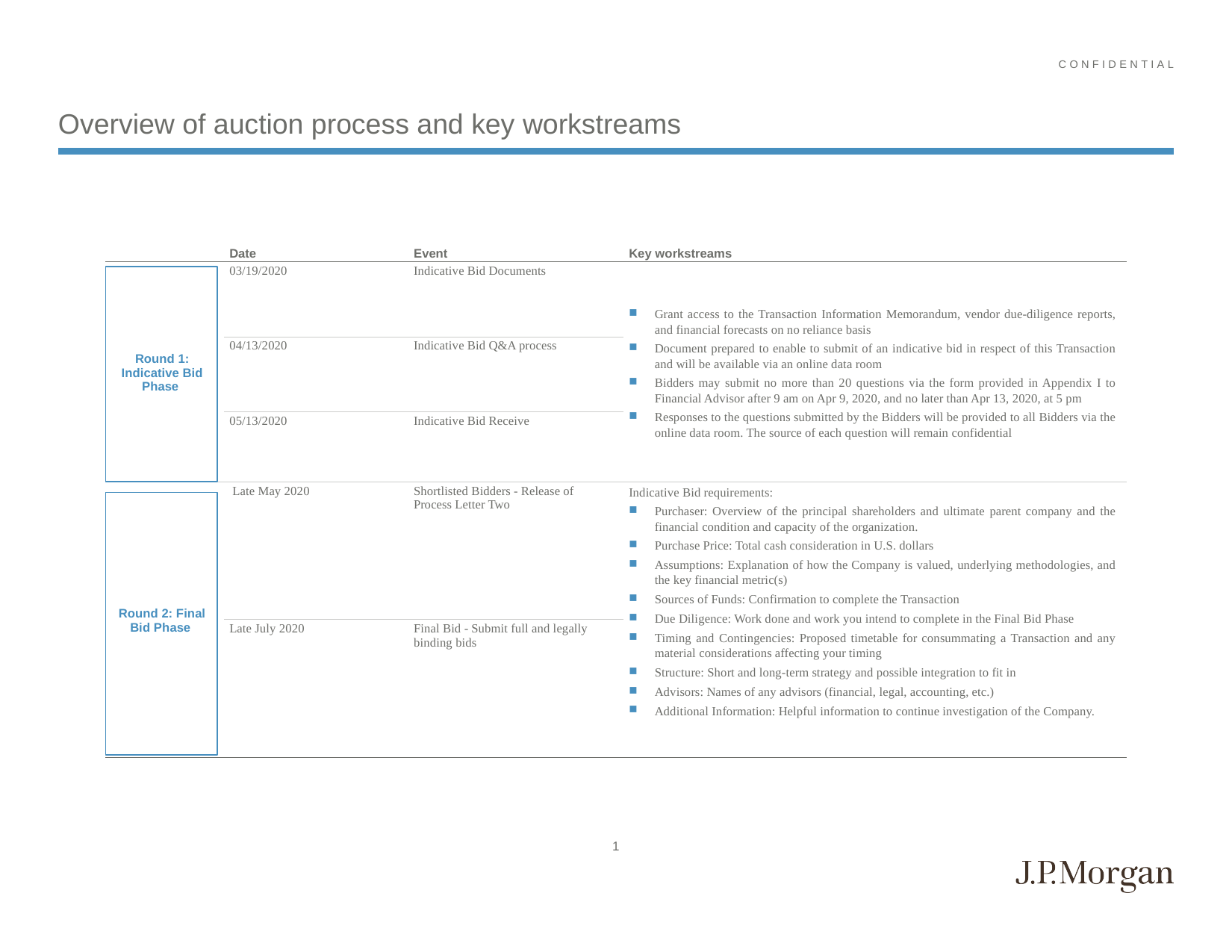

# Overview of auction process and key workstreams
|  | Date | Event | Key workstreams |
| --- | --- | --- | --- |
| Round 1: Indicative Bid Phase | 03/19/2020 | Indicative Bid Documents | Grant access to the Transaction Information Memorandum, vendor due-diligence reports, and financial forecasts on no reliance basis Document prepared to enable to submit of an indicative bid in respect of this Transaction and will be available via an online data room Bidders may submit no more than 20 questions via the form provided in Appendix I to Financial Advisor after 9 am on Apr 9, 2020, and no later than Apr 13, 2020, at 5 pm Responses to the questions submitted by the Bidders will be provided to all Bidders via the online data room. The source of each question will remain confidential |
|  | 04/13/2020 | Indicative Bid Q&A process |  |
|  | 05/13/2020 | Indicative Bid Receive |  |
| Round 2: Final Bid Phase | Late May 2020 | Shortlisted Bidders - Release of Process Letter Two | Indicative Bid requirements: Purchaser: Overview of the principal shareholders and ultimate parent company and the financial condition and capacity of the organization. Purchase Price: Total cash consideration in U.S. dollars Assumptions: Explanation of how the Company is valued, underlying methodologies, and the key financial metric(s) Sources of Funds: Confirmation to complete the Transaction Due Diligence: Work done and work you intend to complete in the Final Bid Phase Timing and Contingencies: Proposed timetable for consummating a Transaction and any material considerations affecting your timing Structure: Short and long-term strategy and possible integration to fit in Advisors: Names of any advisors (financial, legal, accounting, etc.) Additional Information: Helpful information to continue investigation of the Company. |
|  | Late July 2020 | Final Bid - Submit full and legally binding bids |  |

1